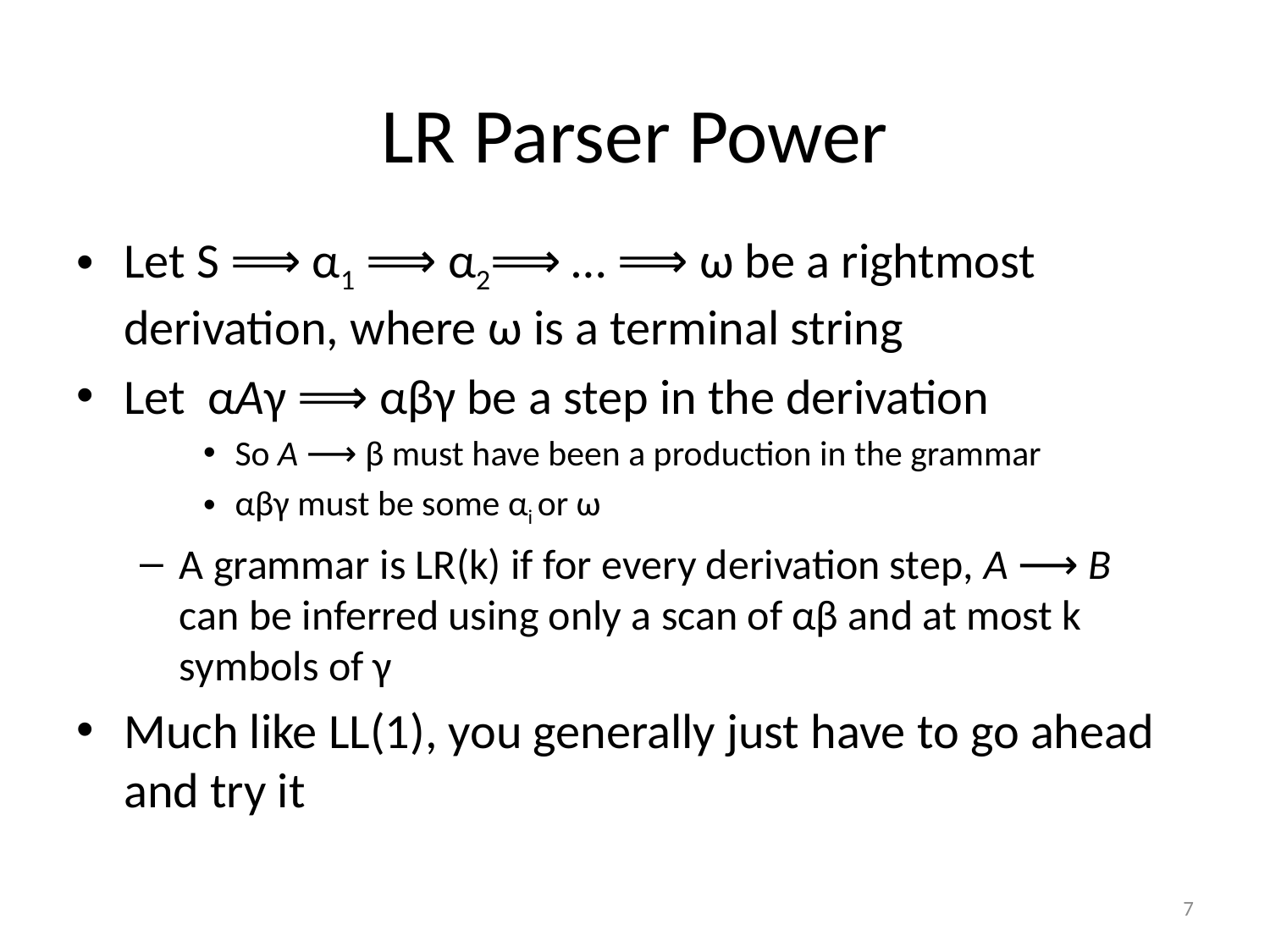

# LR Parser Power
Let S ⟹ α1 ⟹ α2⟹ … ⟹ ω be a rightmost derivation, where ω is a terminal string
Let  αAγ ⟹ αβγ be a step in the derivation
So A ⟶ β must have been a production in the grammar
αβγ must be some αi or ω
A grammar is LR(k) if for every derivation step, A ⟶ B can be inferred using only a scan of αβ and at most k symbols of γ
Much like LL(1), you generally just have to go ahead and try it

7